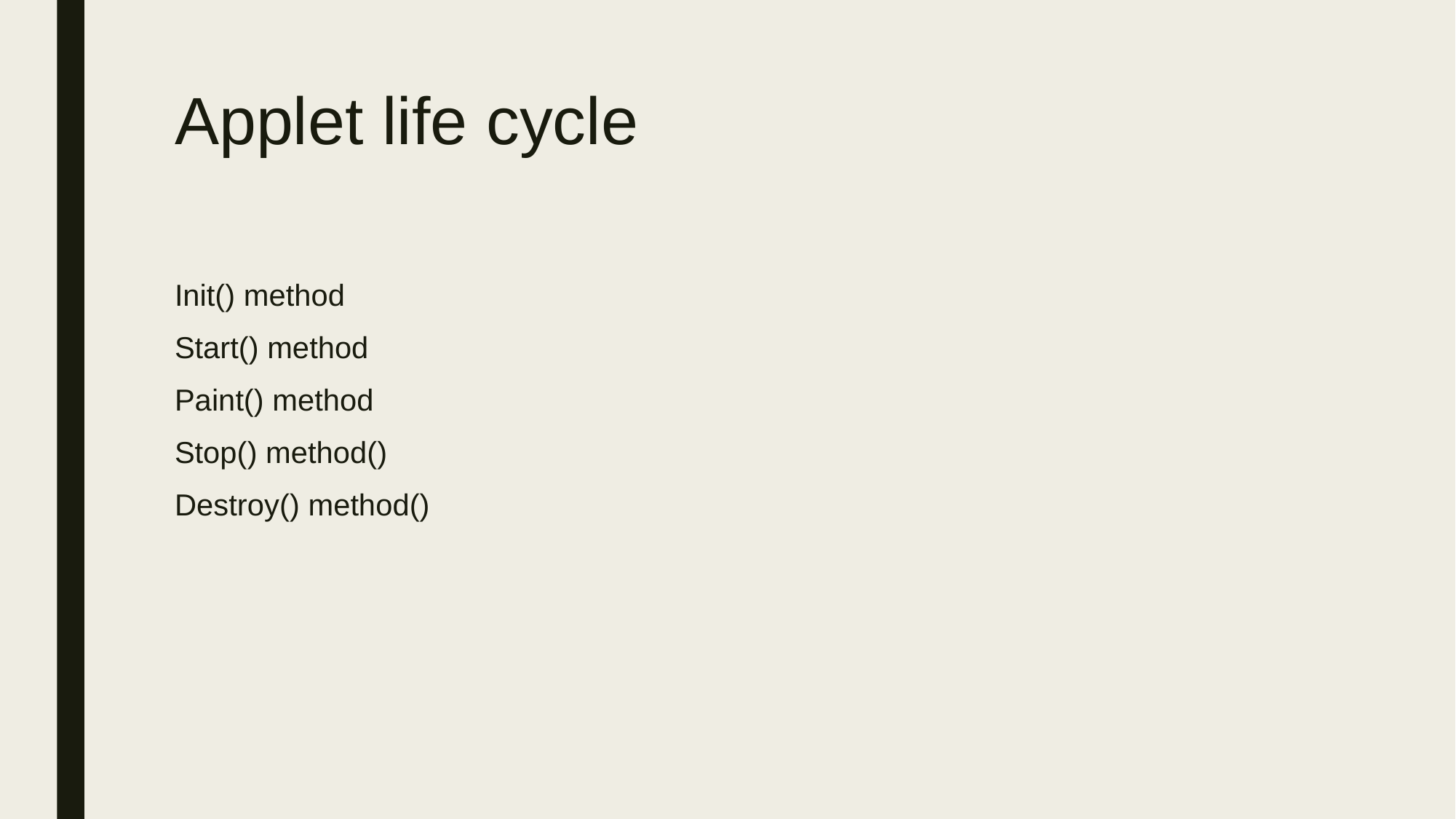

# Applet life cycle
Init() method
Start() method
Paint() method
Stop() method()
Destroy() method()